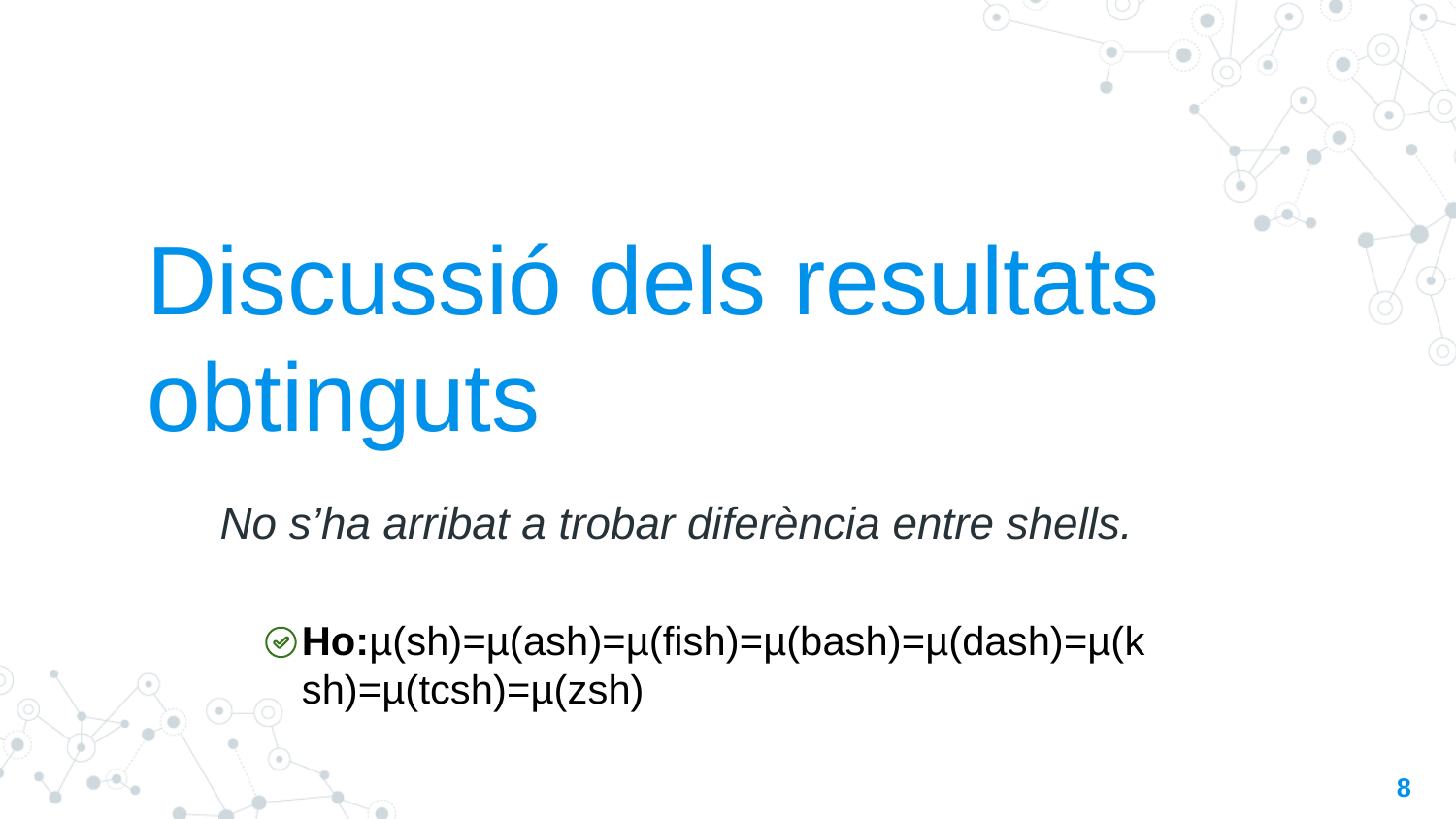

# Discussió dels resultats obtinguts
No s’ha arribat a trobar diferència entre shells.

Ho:µ(sh)=µ(ash)=µ(fish)=µ(bash)=µ(dash)=µ(ksh)=µ(tcsh)=µ(zsh)

8